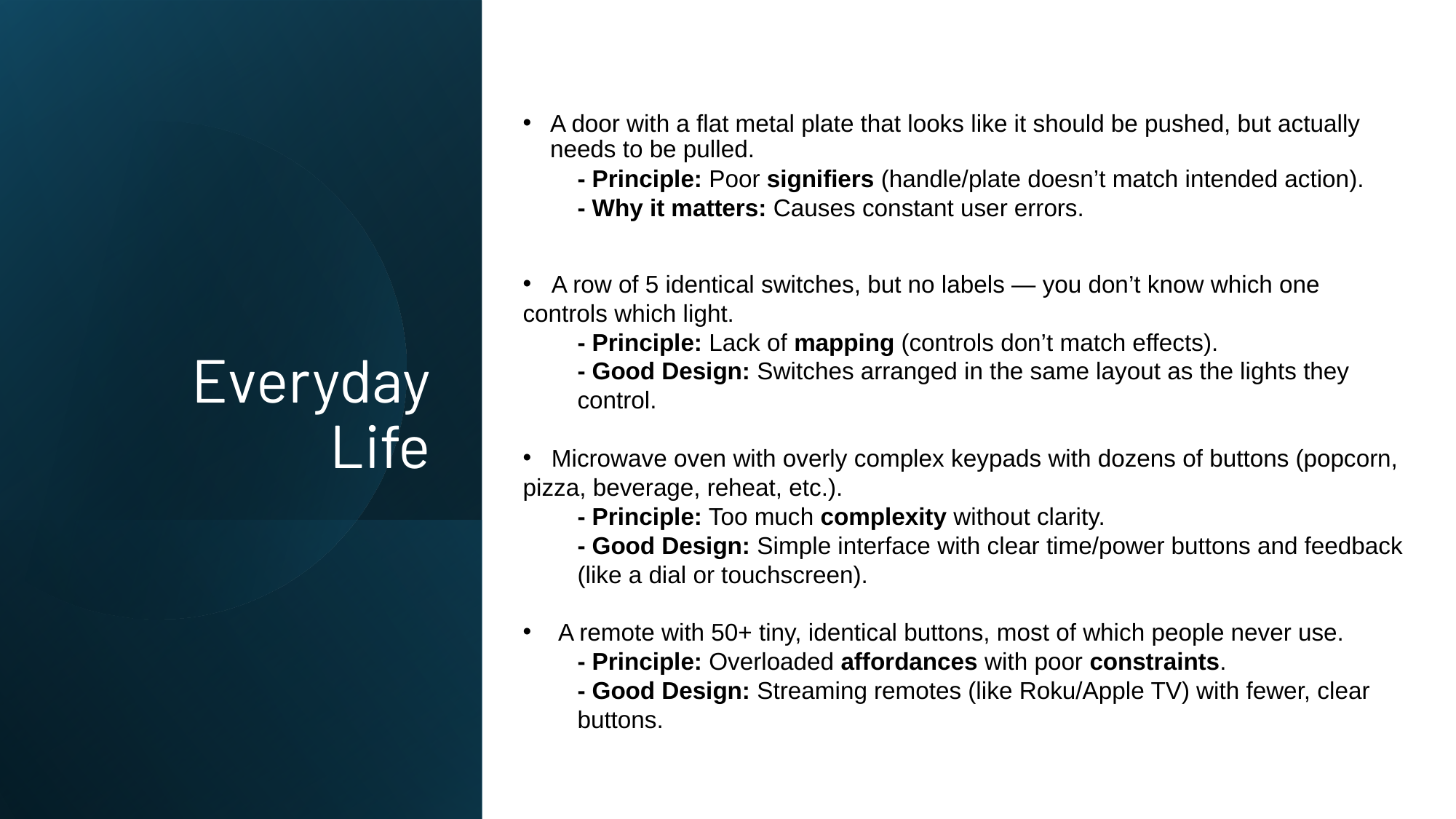

A door with a flat metal plate that looks like it should be pushed, but actually needs to be pulled.
- Principle: Poor signifiers (handle/plate doesn’t match intended action).
- Why it matters: Causes constant user errors.

   A row of 5 identical switches, but no labels — you don’t know which one controls which light.
- Principle: Lack of mapping (controls don’t match effects).
- Good Design: Switches arranged in the same layout as the lights they control.

   Microwave oven with overly complex keypads with dozens of buttons (popcorn, pizza, beverage, reheat, etc.).
- Principle: Too much complexity without clarity.
- Good Design: Simple interface with clear time/power buttons and feedback (like a dial or touchscreen).

    A remote with 50+ tiny, identical buttons, most of which people never use.
- Principle: Overloaded affordances with poor constraints.
- Good Design: Streaming remotes (like Roku/Apple TV) with fewer, clear buttons.

# Everyday Life